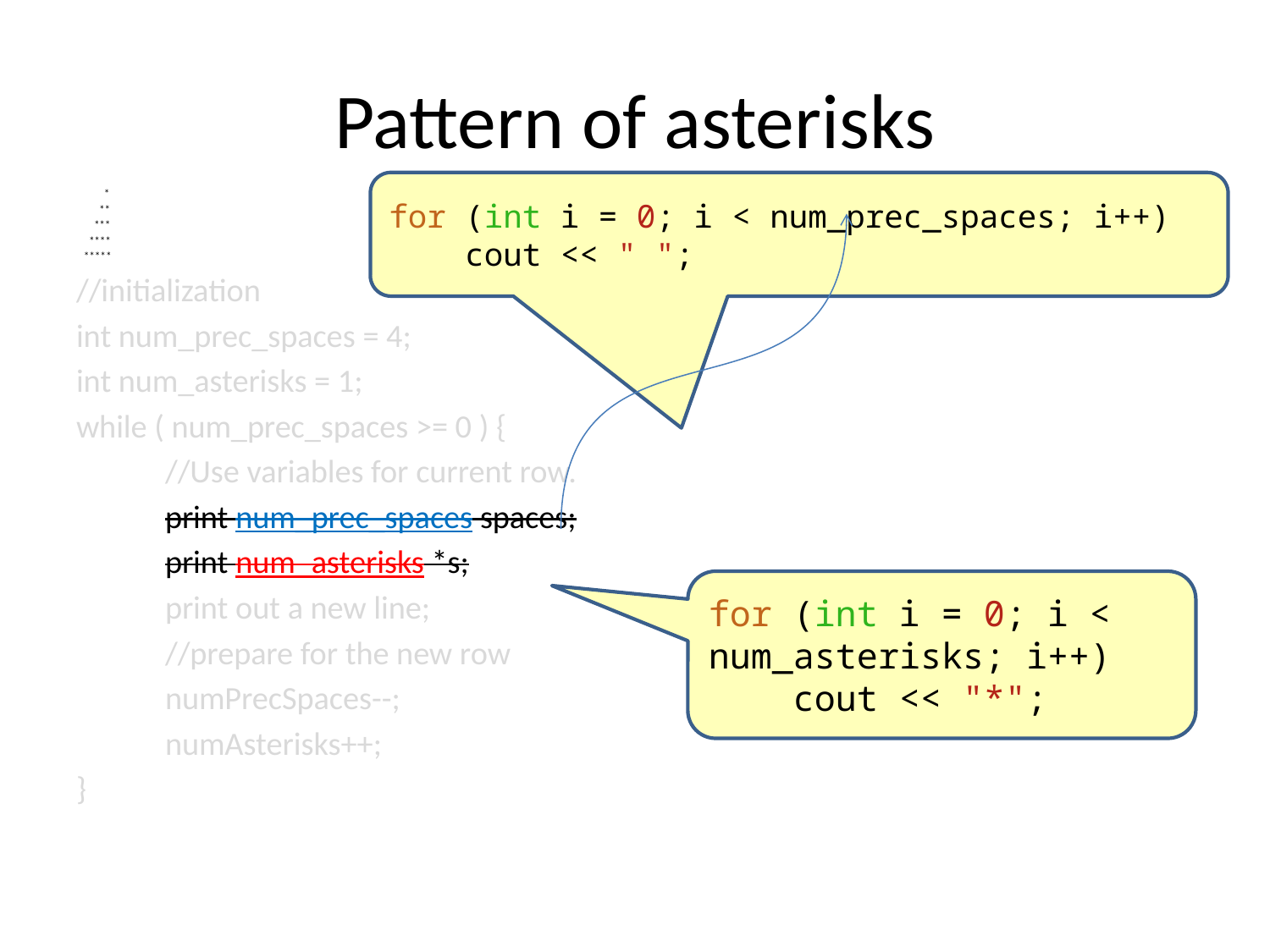

# Pattern of asterisks
for (int i = 0; i < num_prec_spaces; i++)
    cout << " ";
           *
         **
       ***
     ****
   *****
//initialization
int num_prec_spaces = 4;
int num_asterisks = 1;
while ( num_prec_spaces >= 0 ) {
            //Use variables for current row.
            print num_prec_spaces spaces;
            print num_asterisks *s;
            print out a new line;
            //prepare for the new row
            numPrecSpaces--;
            numAsterisks++;
}

for (int i = 0; i < num_asterisks; i++)
    cout << "*";